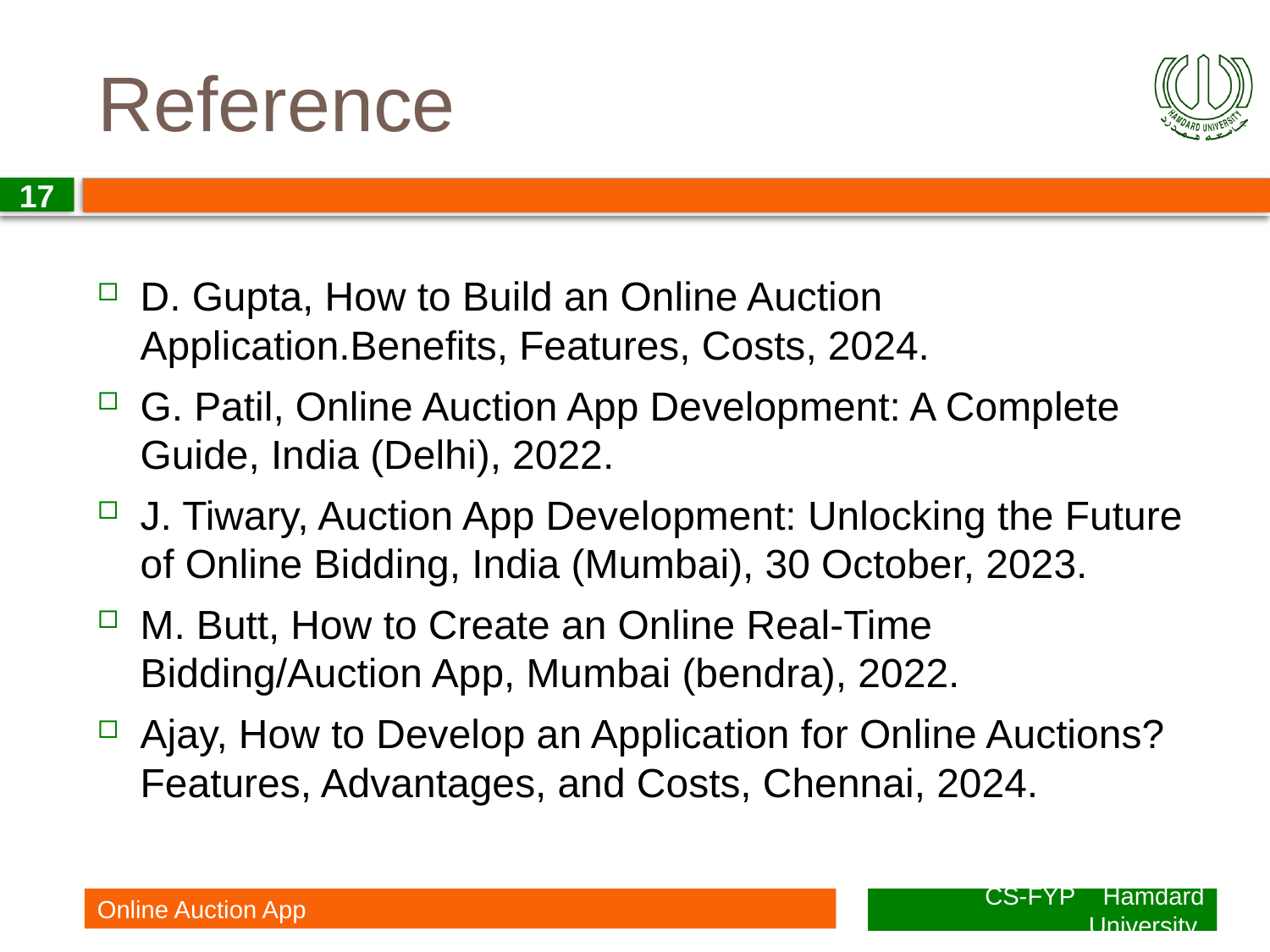

# Reference
17
D. Gupta, How to Build an Online Auction Application.Benefits, Features, Costs, 2024.
G. Patil, Online Auction App Development: A Complete Guide, India (Delhi), 2022.
J. Tiwary, Auction App Development: Unlocking the Future of Online Bidding, India (Mumbai), 30 October, 2023.
M. Butt, How to Create an Online Real-Time Bidding/Auction App, Mumbai (bendra), 2022.
Ajay, How to Develop an Application for Online Auctions? Features, Advantages, and Costs, Chennai, 2024.
Online Auction App
CS-FYP    Hamdard University